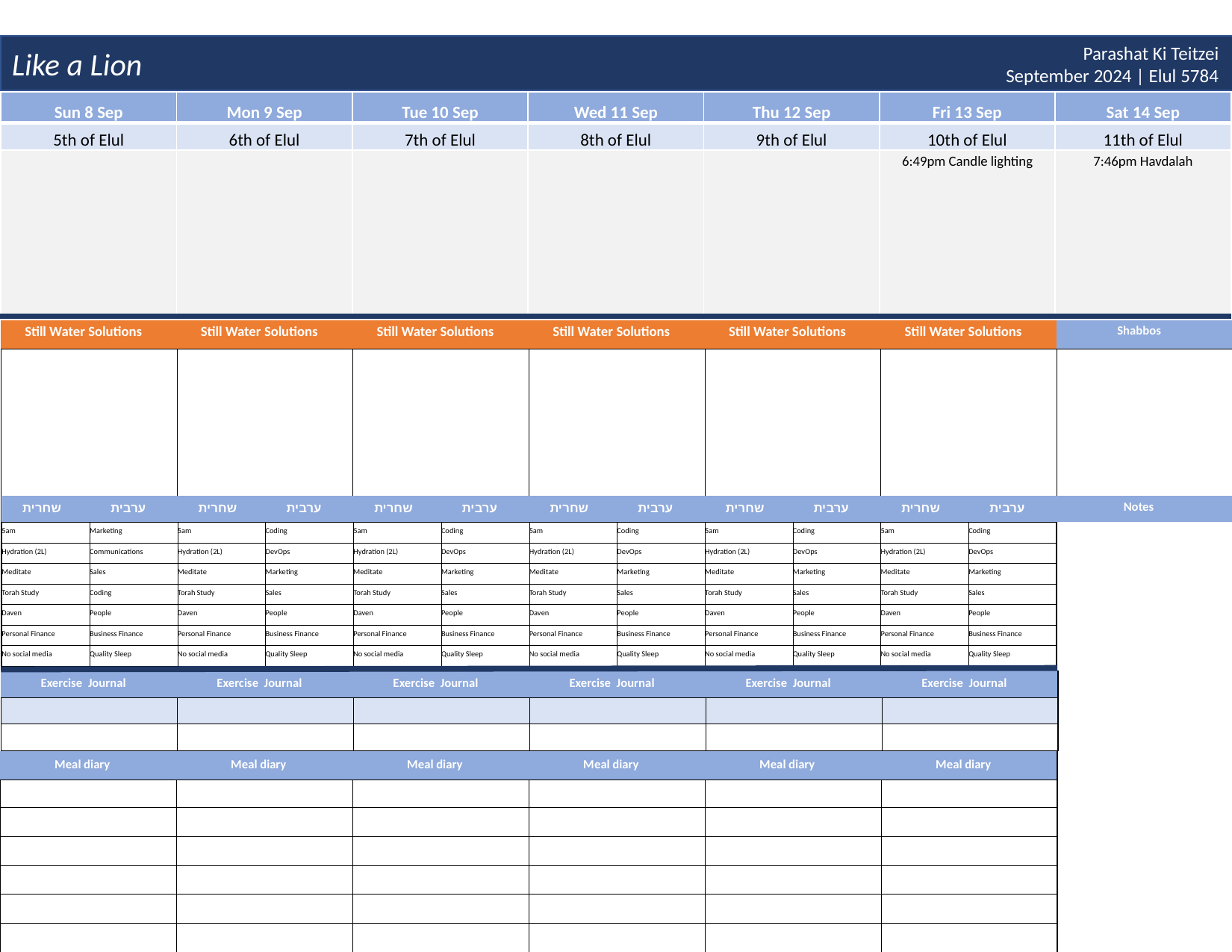

Like a Lion
Parashat Ki Teitzei
September 2024 | Elul 5784

| Sun 8 Sep | Mon 9 Sep | Tue 10 Sep | Wed 11 Sep | Thu 12 Sep | Fri 13 Sep | Sat 14 Sep |
| --- | --- | --- | --- | --- | --- | --- |
| 5th of Elul | 6th of Elul | 7th of Elul | 8th of Elul | 9th of Elul | 10th of Elul | 11th of Elul |
|  |  |  |  |  | 6:49pm Candle lighting | 7:46pm Havdalah |
| Still Water Solutions | Still Water Solutions | Still Water Solutions | Still Water Solutions | Still Water Solutions | Still Water Solutions | Shabbos |
| --- | --- | --- | --- | --- | --- | --- |
|  |  |  |  |  |  |  |
| שחרית | ערבית | שחרית | ערבית | שחרית | ערבית | שחרית | ערבית | שחרית | ערבית | שחרית | ערבית | Notes |  |
| --- | --- | --- | --- | --- | --- | --- | --- | --- | --- | --- | --- | --- | --- |
| 5am | Marketing | 5am | Coding | 5am | Coding | 5am | Coding | 5am | Coding | 5am | Coding |  |  |
| Hydration (2L) | Communications | Hydration (2L) | DevOps | Hydration (2L) | DevOps | Hydration (2L) | DevOps | Hydration (2L) | DevOps | Hydration (2L) | DevOps |  |  |
| Meditate | Sales | Meditate | Marketing | Meditate | Marketing | Meditate | Marketing | Meditate | Marketing | Meditate | Marketing |  |  |
| Torah Study | Coding | Torah Study | Sales | Torah Study | Sales | Torah Study | Sales | Torah Study | Sales | Torah Study | Sales |  |  |
| Daven | People | Daven | People | Daven | People | Daven | People | Daven | People | Daven | People |  |  |
| Personal Finance | Business Finance | Personal Finance | Business Finance | Personal Finance | Business Finance | Personal Finance | Business Finance | Personal Finance | Business Finance | Personal Finance | Business Finance |  |  |
| No social media | Quality Sleep | No social media | Quality Sleep | No social media | Quality Sleep | No social media | Quality Sleep | No social media | Quality Sleep | No social media | Quality Sleep |  |  |
| Exercise Journal | Exercise Journal | Exercise Journal | Exercise Journal | Exercise Journal | Exercise Journal |
| --- | --- | --- | --- | --- | --- |
|  |  |  |  |  |  |
|  |  |  |  |  |  |
| Meal diary | Meal diary | Meal diary | Meal diary | Meal diary | Meal diary |
| --- | --- | --- | --- | --- | --- |
|  |  |  |  |  |  |
|  |  |  |  |  |  |
|  |  |  |  |  |  |
|  |  |  |  |  |  |
|  |  |  |  |  |  |
|  |  |  |  |  |  |